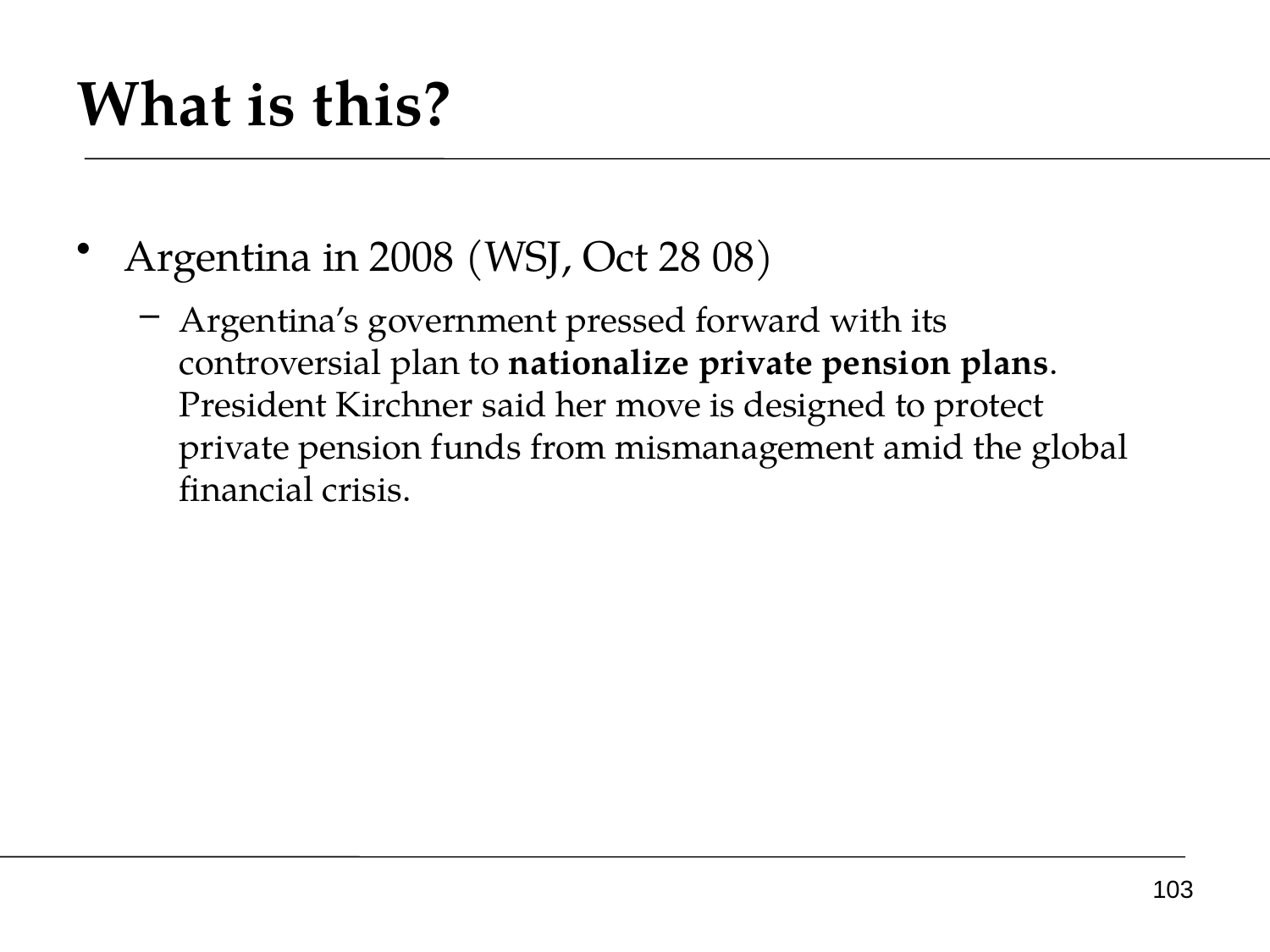

# What is this?
Argentina in 2008 (WSJ, Oct 28 08)
Argentina’s government pressed forward with its controversial plan to nationalize private pension plans.  President Kirchner said her move is designed to protect private pension funds from mismanagement amid the global financial crisis.

103